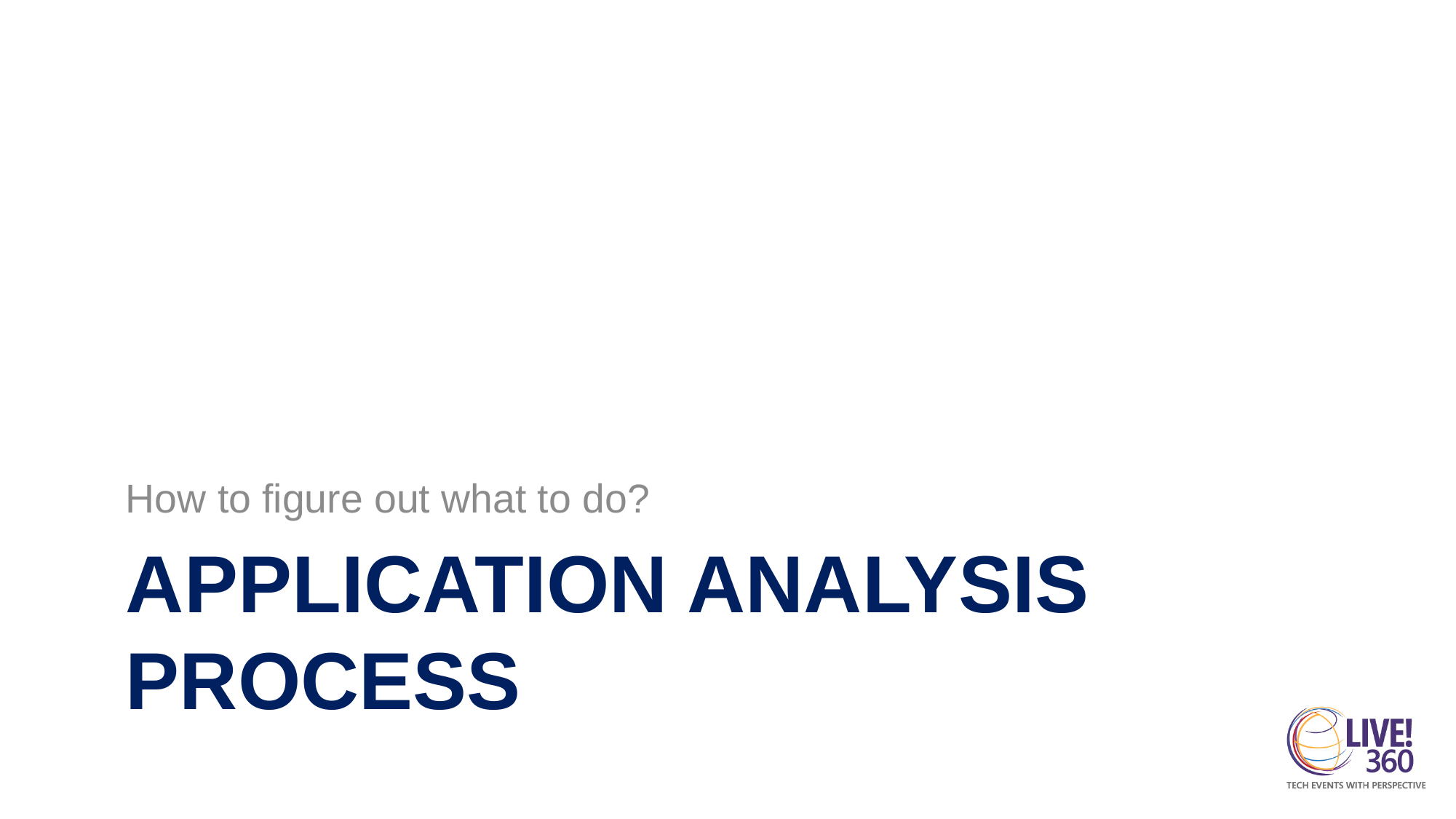

How to figure out what to do?
# Application analysis Process